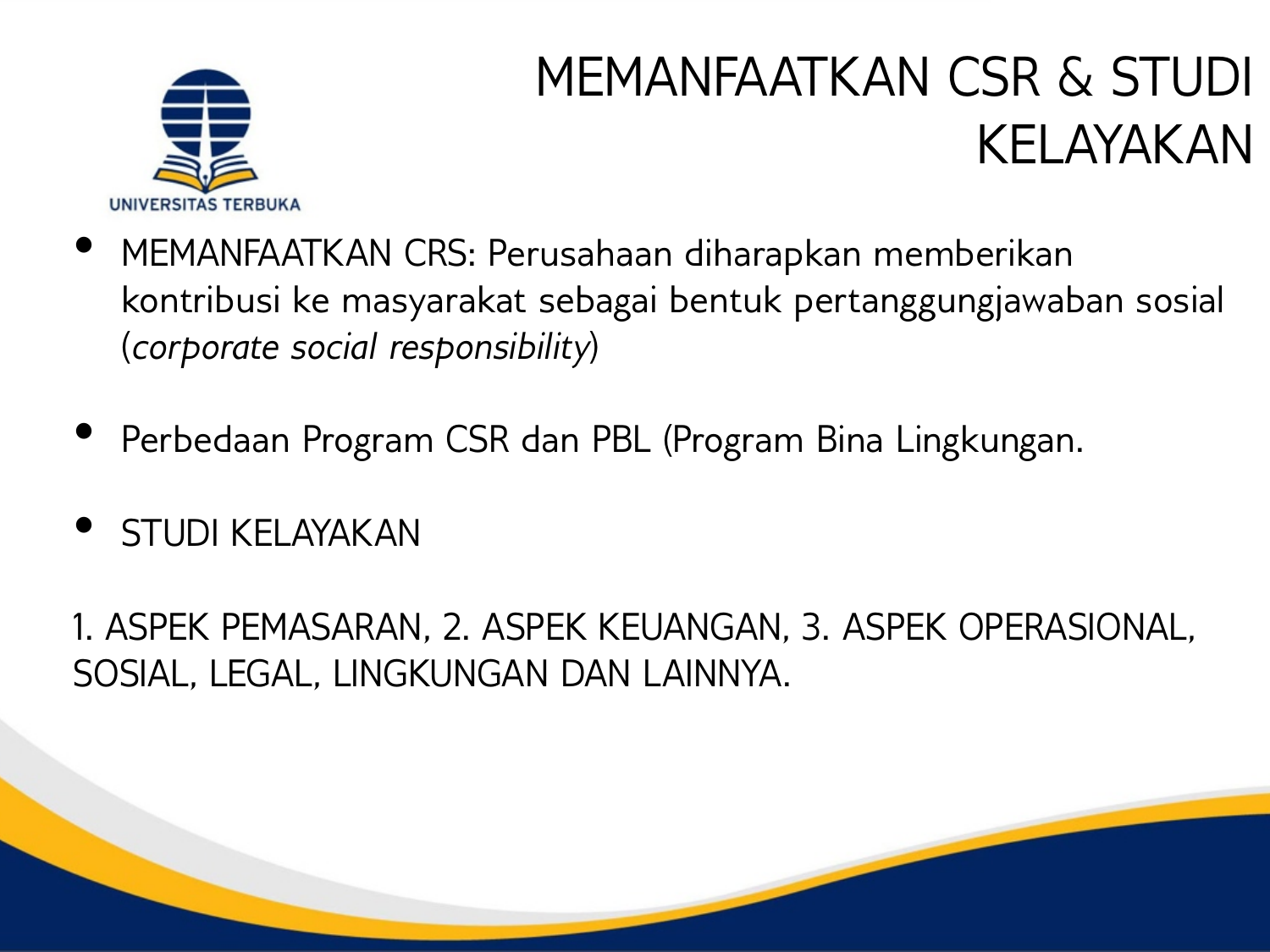

# MEMANFAATKAN CSR & STUDI KELAYAKAN
MEMANFAATKAN CRS: Perusahaan diharapkan memberikan kontribusi ke masyarakat sebagai bentuk pertanggungjawaban sosial (corporate social responsibility)
Perbedaan Program CSR dan PBL (Program Bina Lingkungan.
STUDI KELAYAKAN
1. ASPEK PEMASARAN, 2. ASPEK KEUANGAN, 3. ASPEK OPERASIONAL, SOSIAL, LEGAL, LINGKUNGAN DAN LAINNYA.